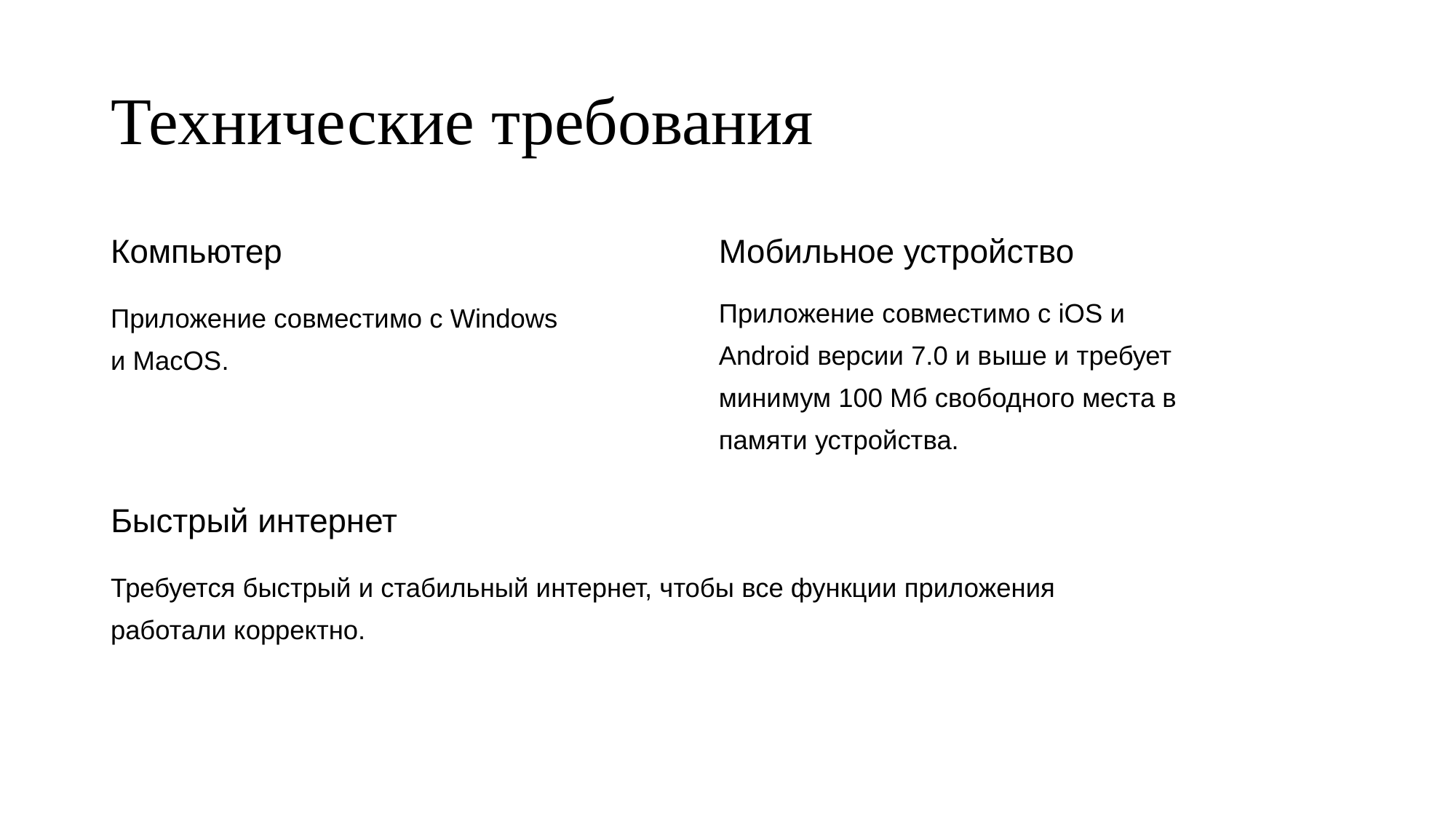

# Технические требования
Мобильное устройство
Компьютер
Приложение совместимо с iOS и Android версии 7.0 и выше и требует минимум 100 Мб свободного места в памяти устройства.
Приложение совместимо с Windows и MacOS.
Быстрый интернет
Требуется быстрый и стабильный интернет, чтобы все функции приложения работали корректно.